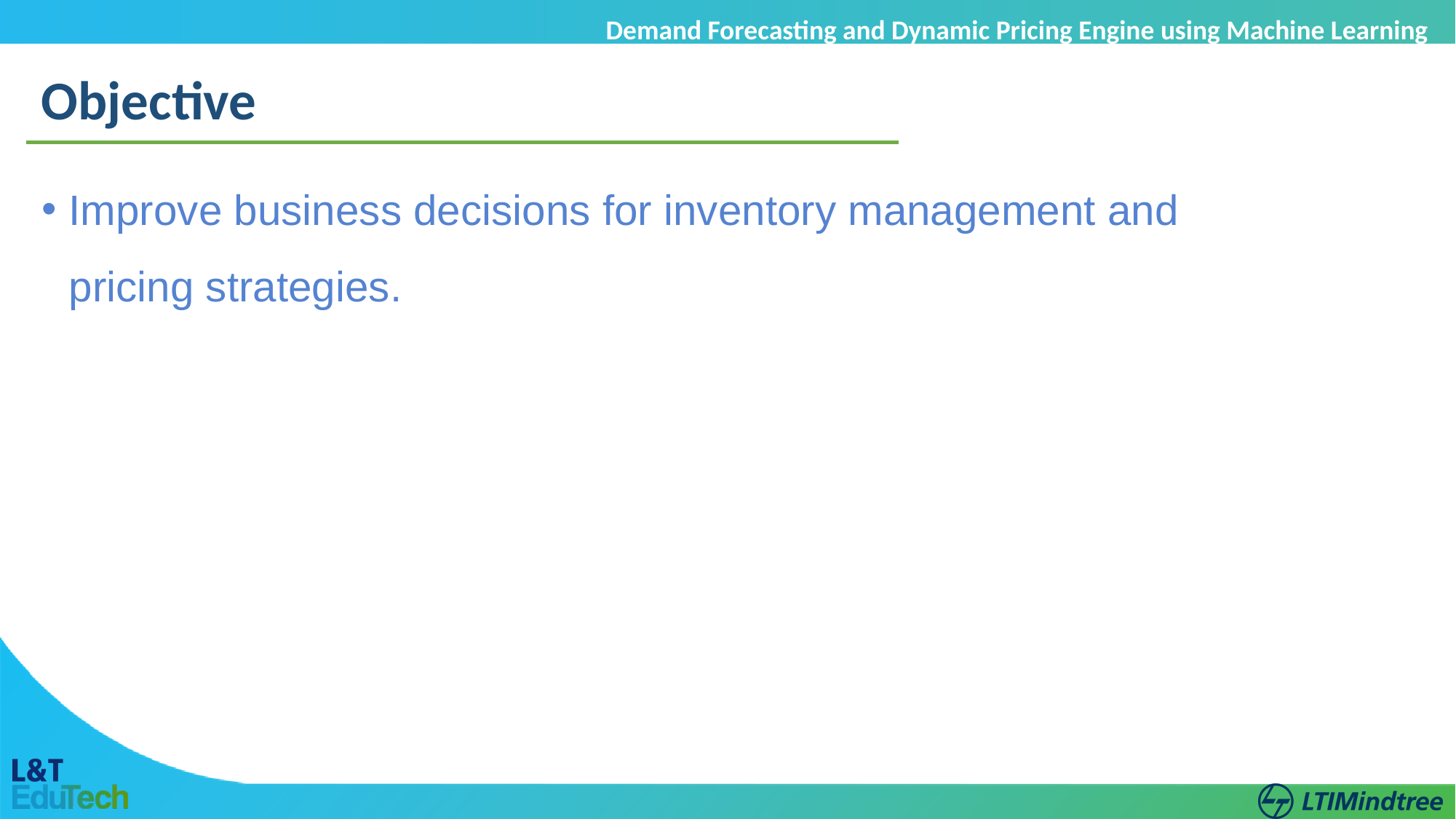

Demand Forecasting and Dynamic Pricing Engine using Machine Learning
Objective
Improve business decisions for inventory management and pricing strategies.